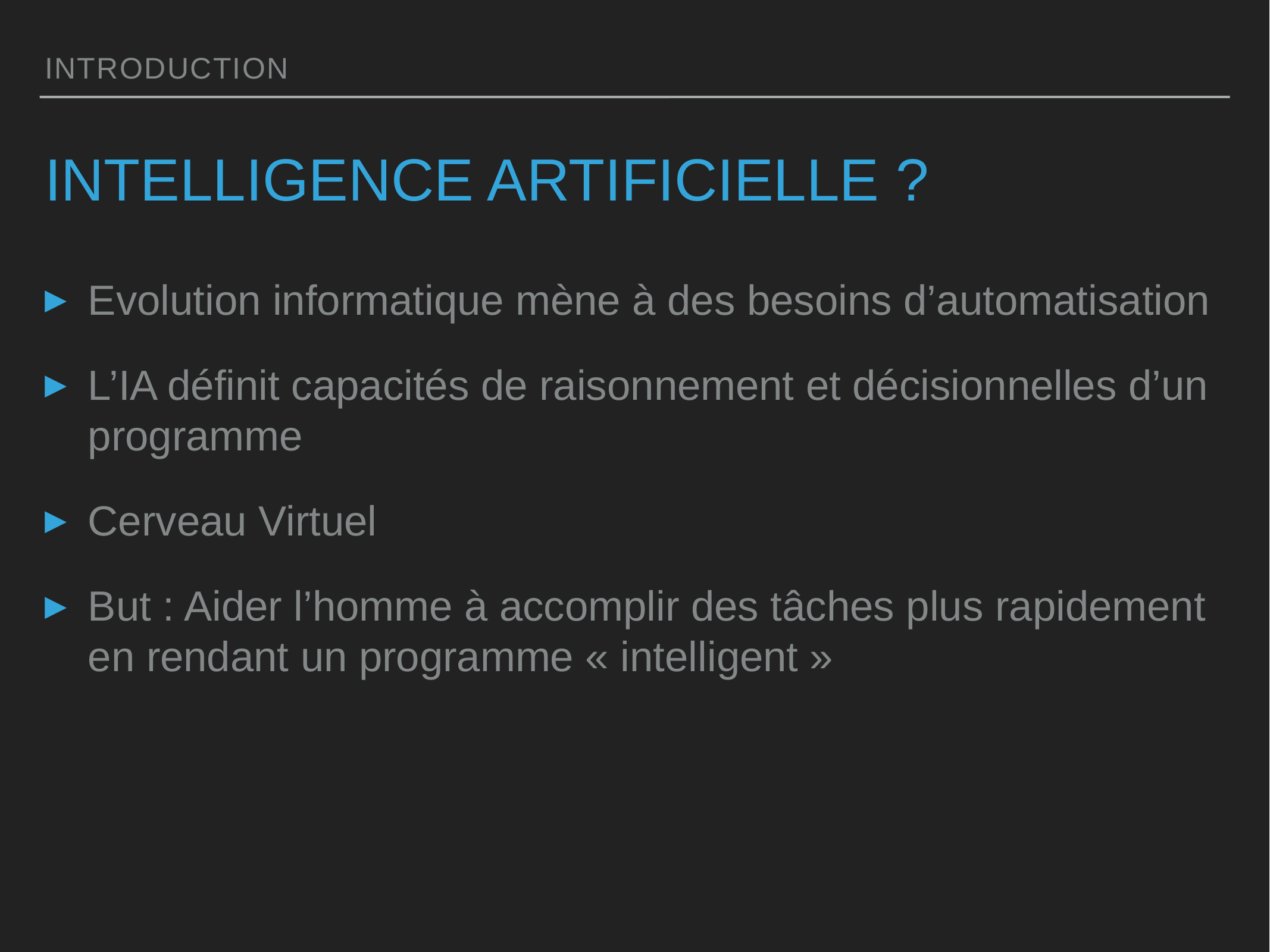

3
Introduction
# Intelligence artificielle ?
Evolution informatique mène à des besoins d’automatisation
L’IA définit capacités de raisonnement et décisionnelles d’un programme
Cerveau Virtuel
But : Aider l’homme à accomplir des tâches plus rapidement en rendant un programme « intelligent »